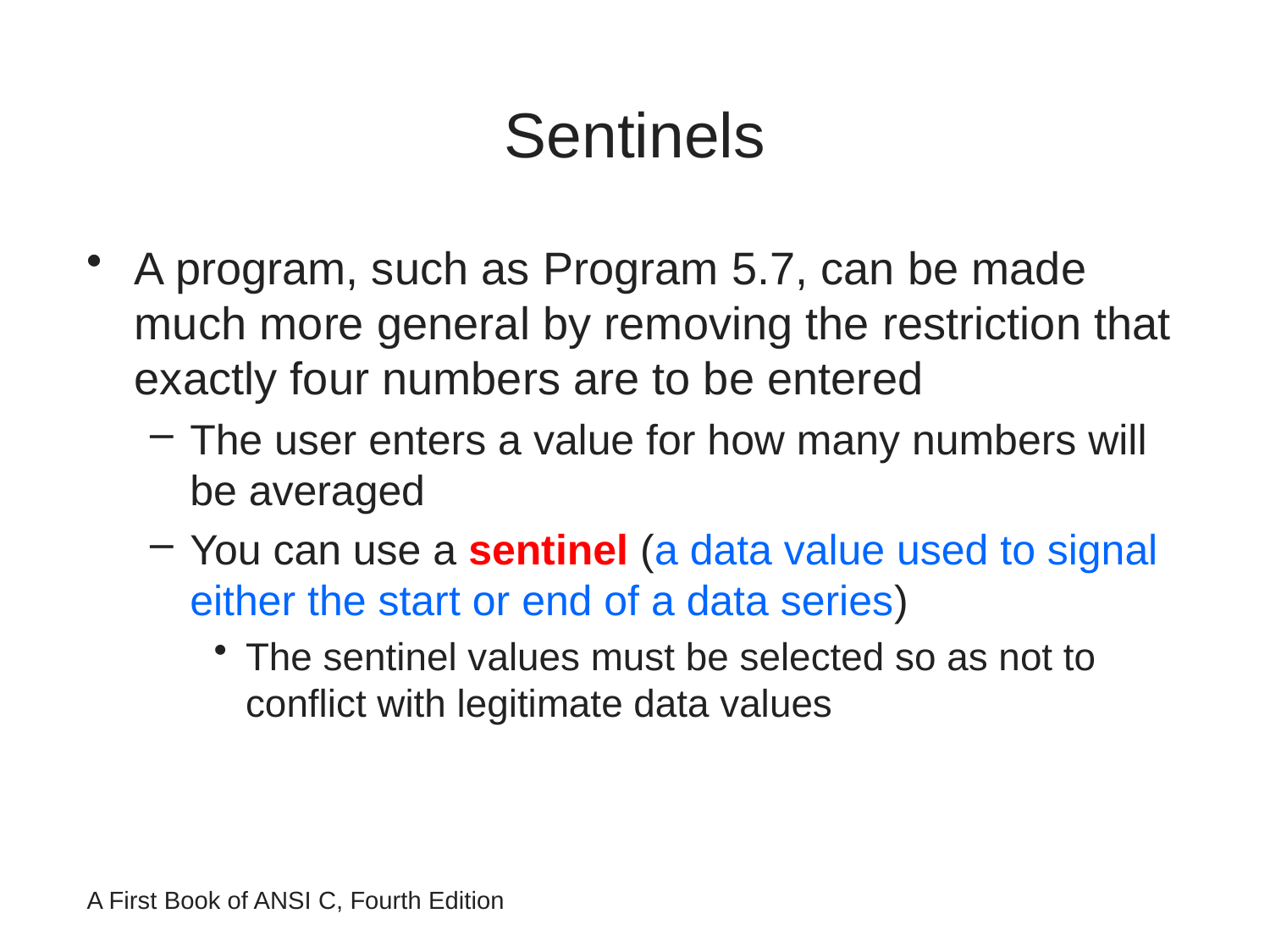

# Sentinels
A program, such as Program 5.7, can be made much more general by removing the restriction that exactly four numbers are to be entered
The user enters a value for how many numbers will be averaged
You can use a sentinel (a data value used to signal either the start or end of a data series)
The sentinel values must be selected so as not to conflict with legitimate data values

A First Book of ANSI C, Fourth Edition
22